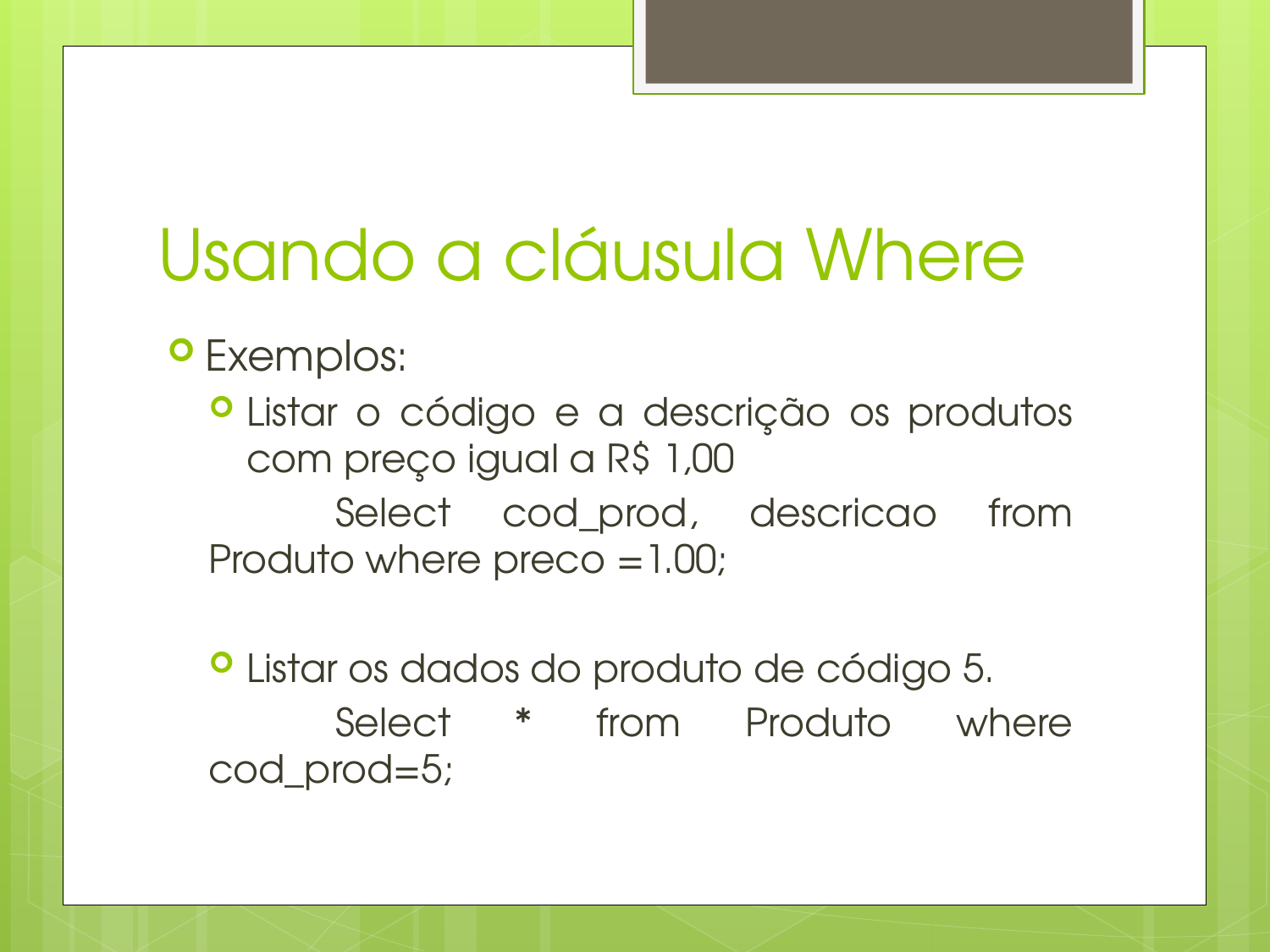

# Usando a cláusula Where
Exemplos:
Listar o código e a descrição os produtos com preço igual a R$ 1,00
	Select cod_prod, descricao from Produto where preco =1.00;

Listar os dados do produto de código 5.
	Select * from Produto where cod_prod=5;